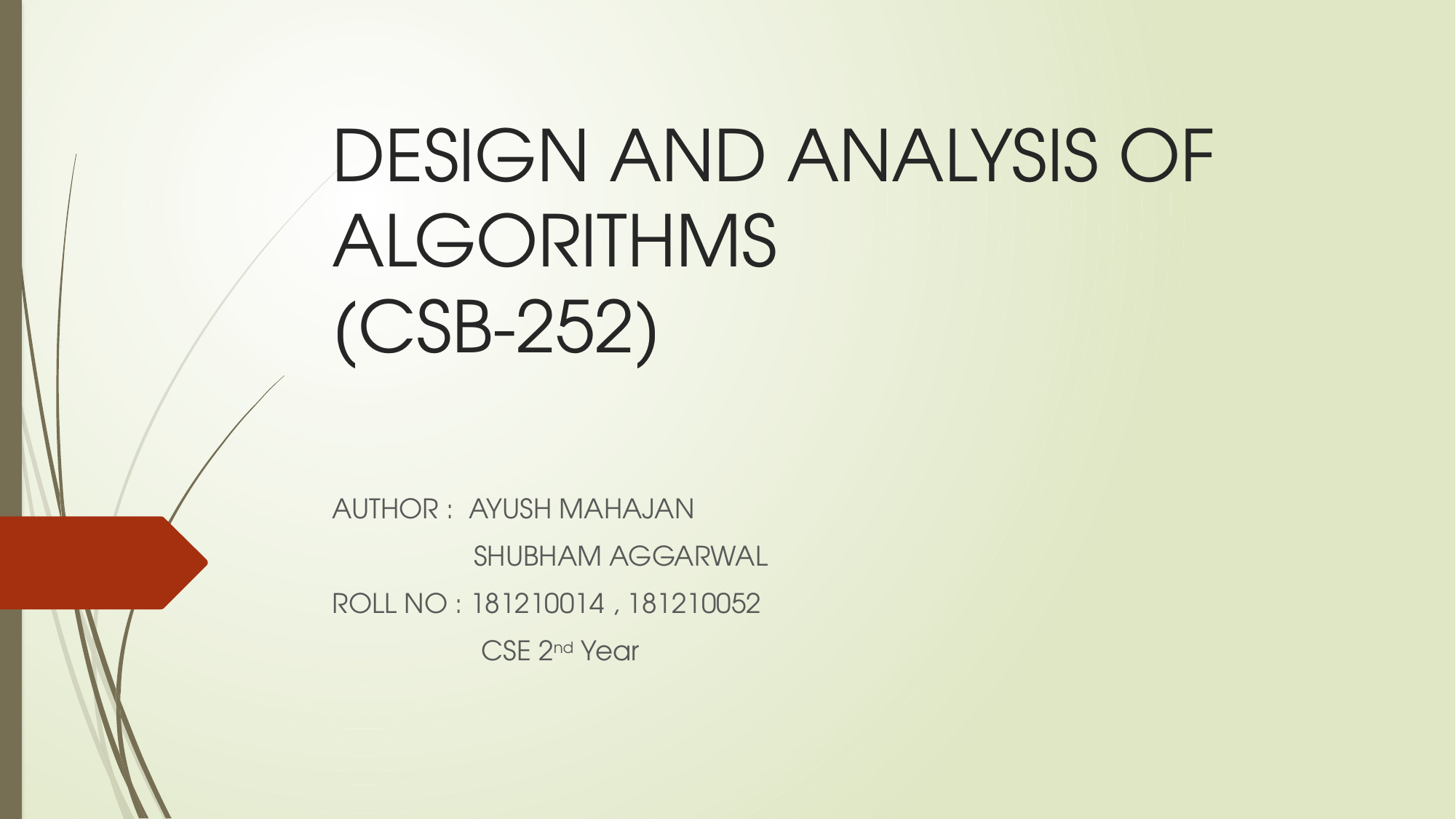

# DESIGN AND ANALYSIS OF ALGORITHMS (CSB-252)
AUTHOR :  AYUSH MAHAJAN
                   SHUBHAM AGGARWAL
ROLL NO : 181210014 , 181210052
                    CSE 2nd Year